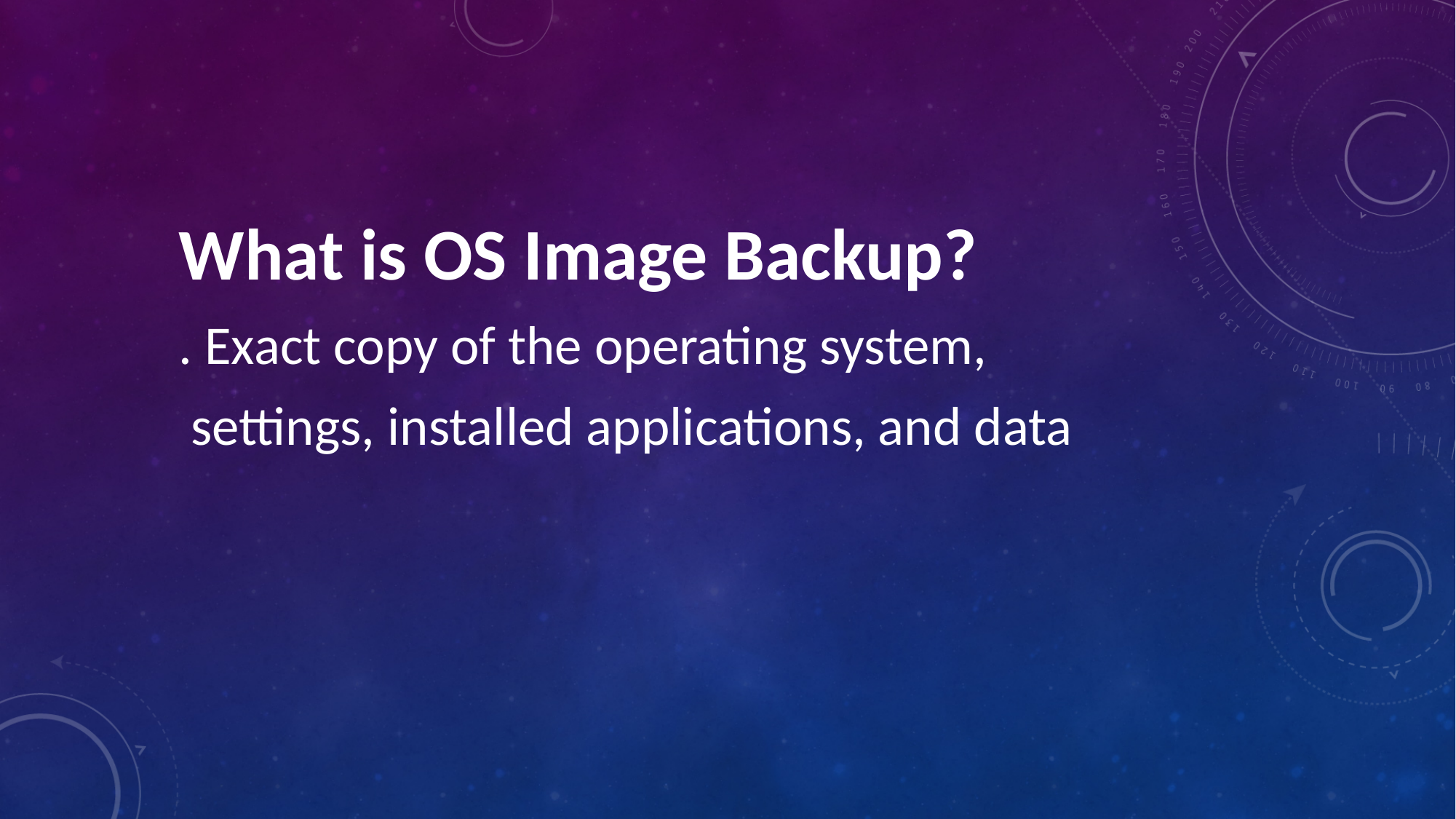

What is OS Image Backup?
. Exact copy of the operating system,
 settings, installed applications, and data